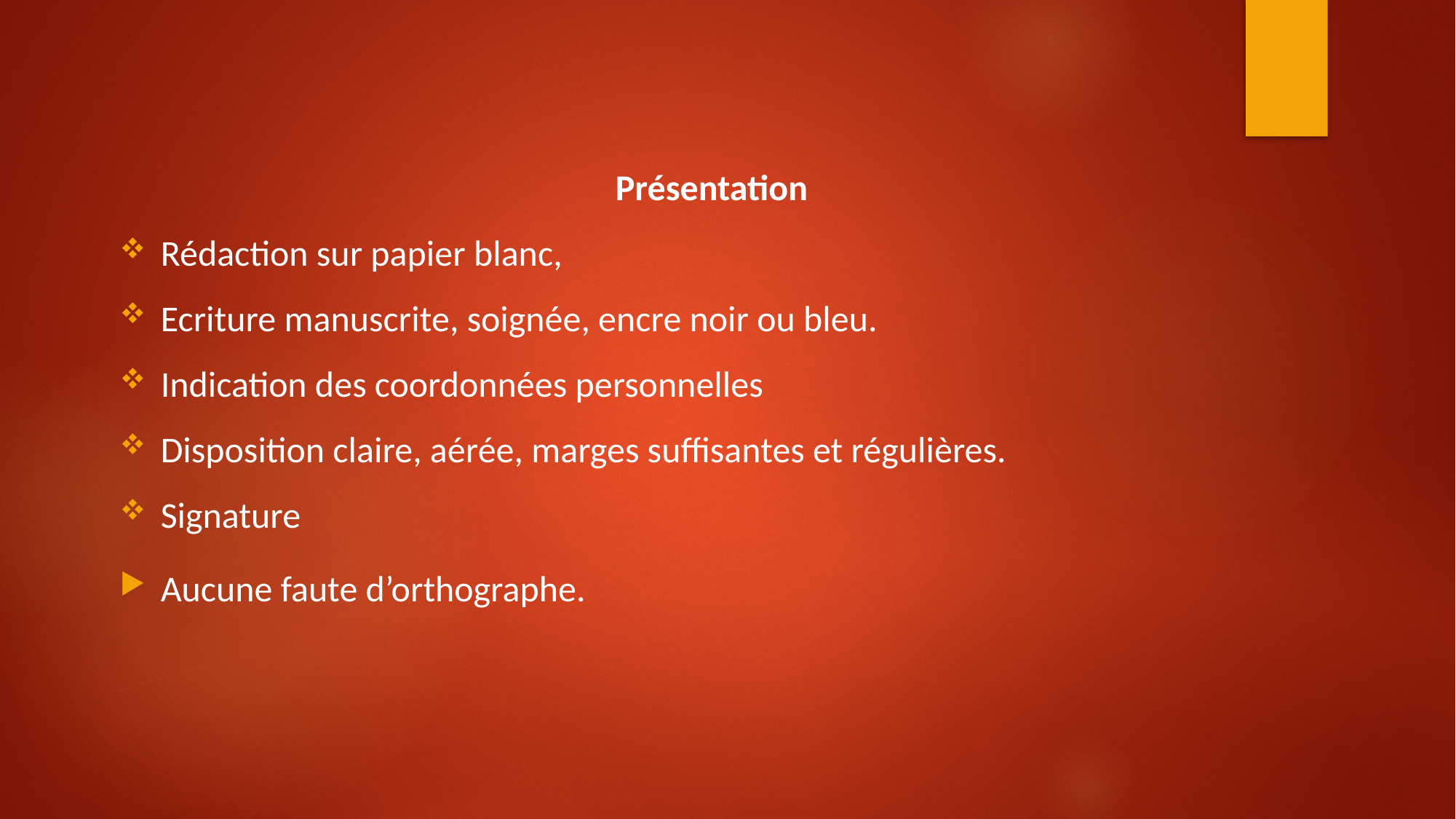

Présentation
Rédaction sur papier blanc,
Ecriture manuscrite, soignée, encre noir ou bleu.
Indication des coordonnées personnelles
Disposition claire, aérée, marges suffisantes et régulières.
Signature
Aucune faute d’orthographe.